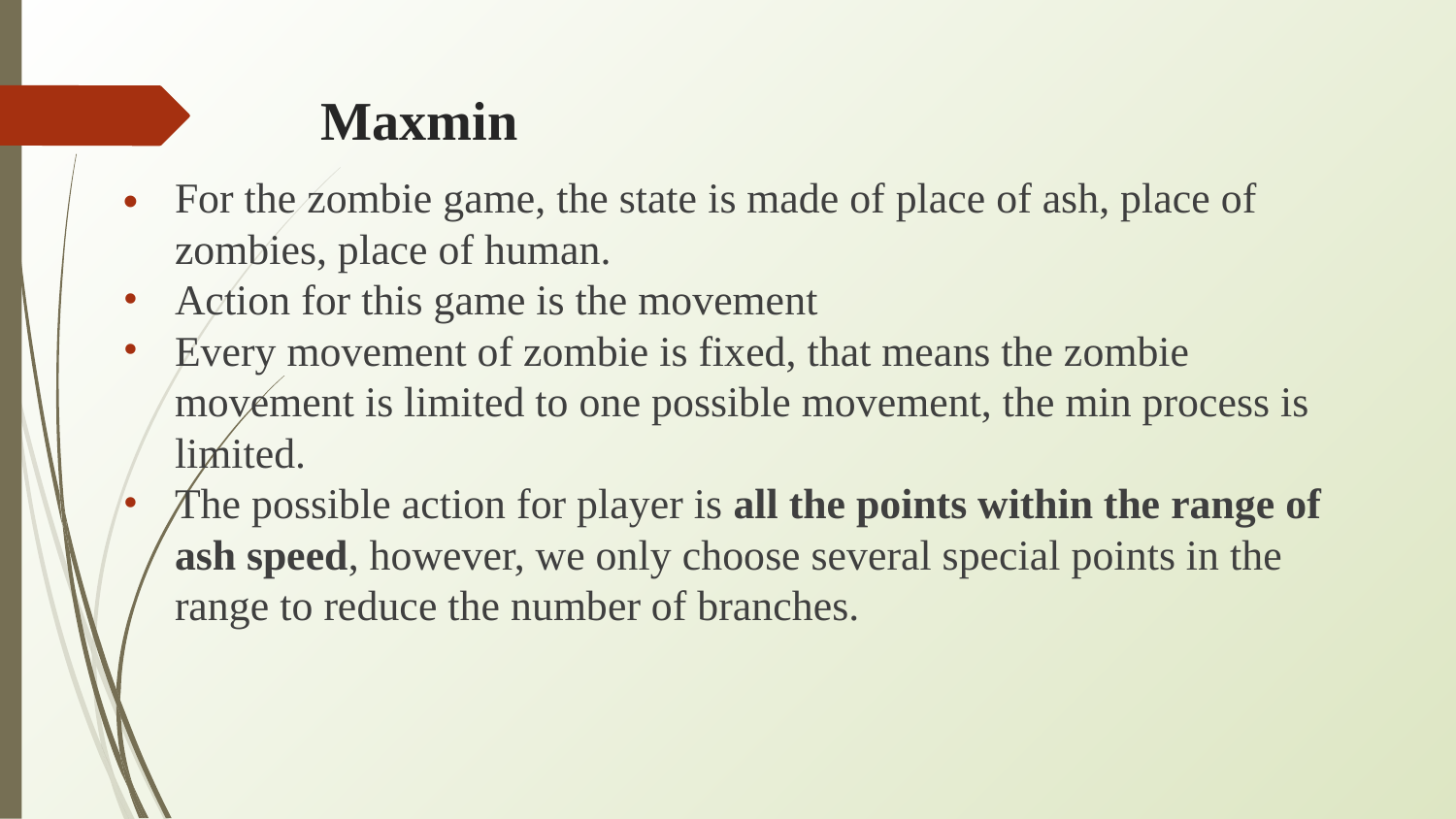

# Maxmin
For the zombie game, the state is made of place of ash, place of zombies, place of human.
Action for this game is the movement
Every movement of zombie is fixed, that means the zombie movement is limited to one possible movement, the min process is limited.
The possible action for player is all the points within the range of ash speed, however, we only choose several special points in the range to reduce the number of branches.